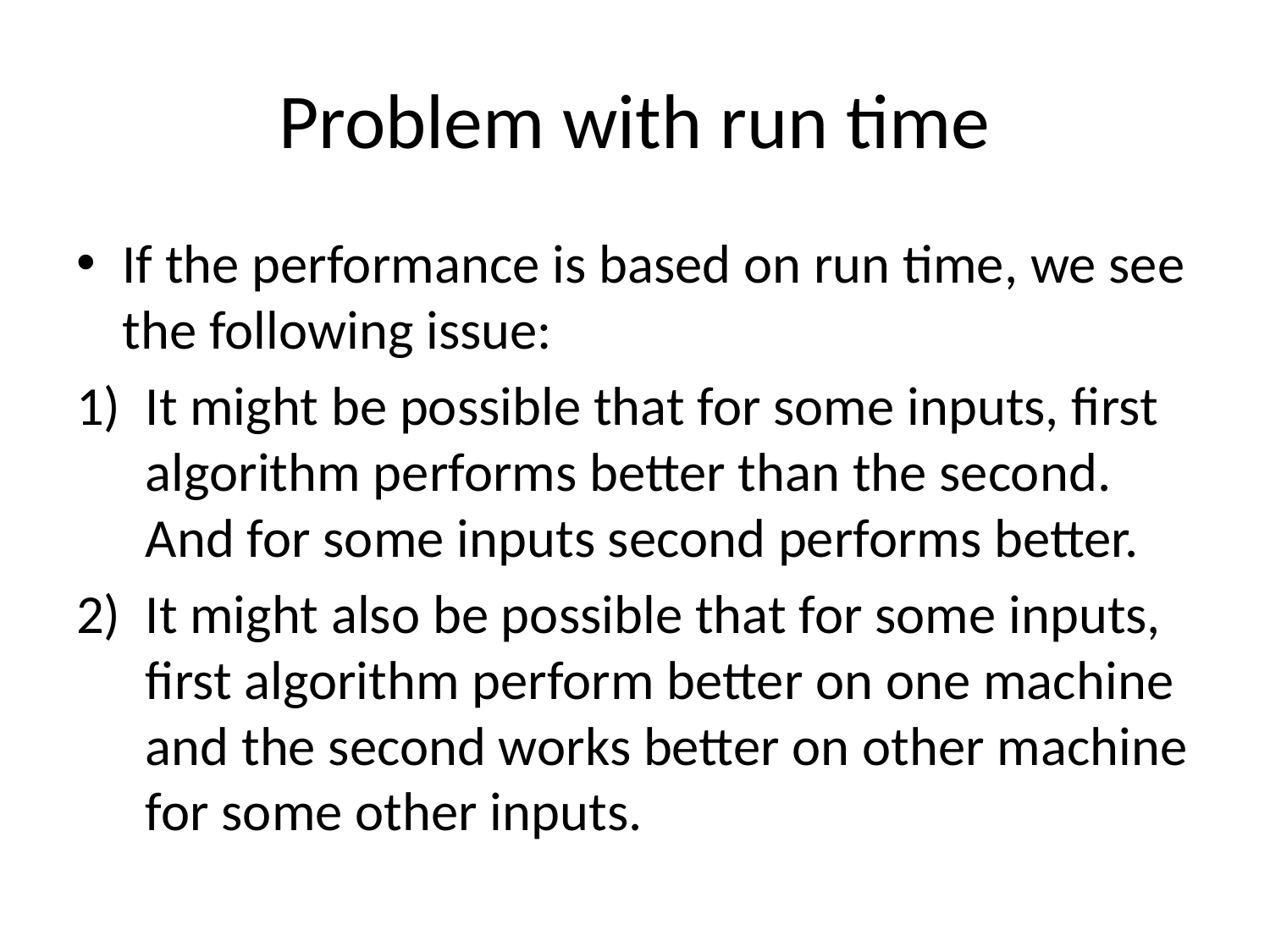

# Problem with run time
If the performance is based on run time, we see the following issue:
It might be possible that for some inputs, first algorithm performs better than the second. And for some inputs second performs better.
It might also be possible that for some inputs, first algorithm perform better on one machine and the second works better on other machine for some other inputs.